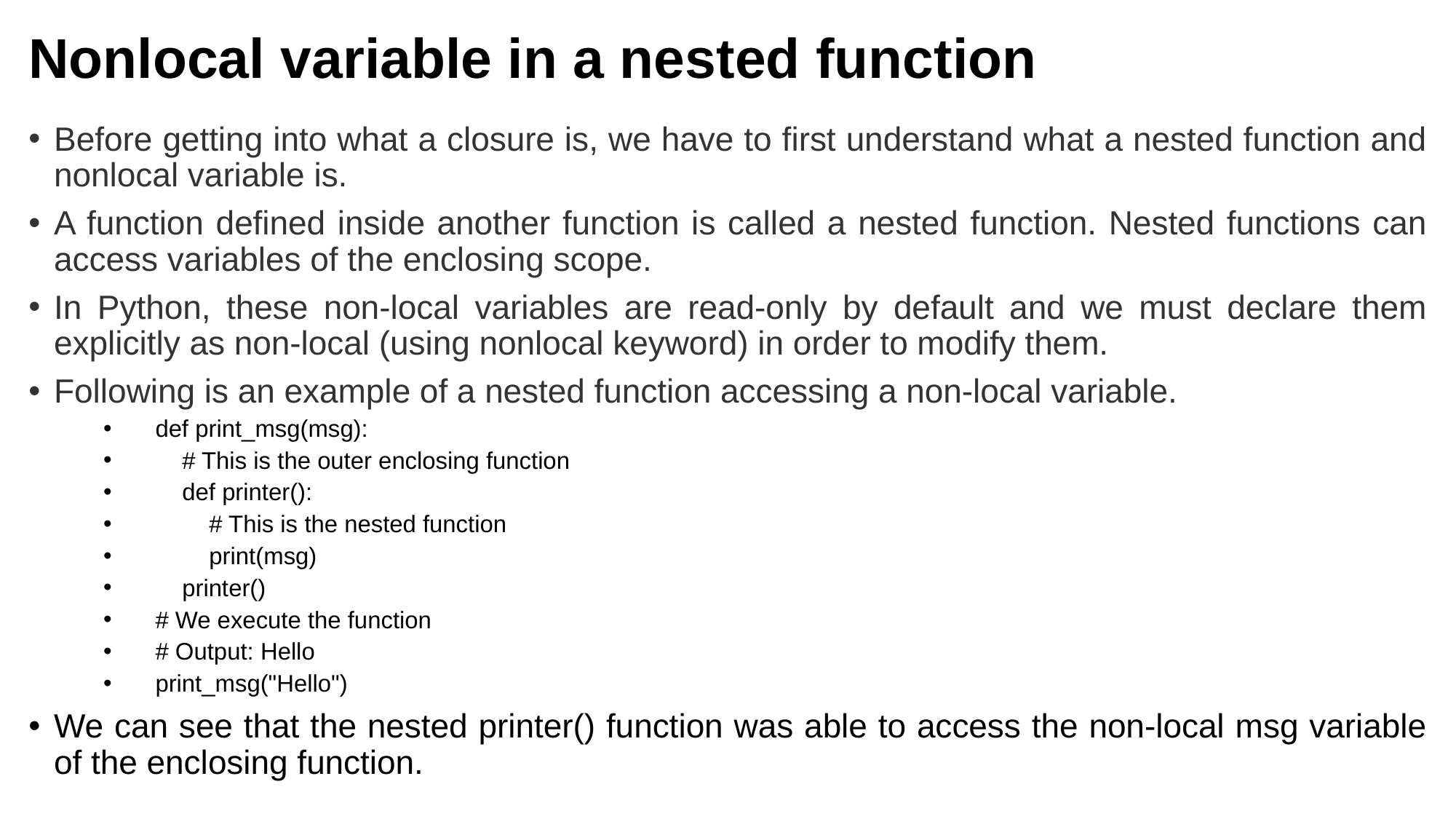

# Nonlocal variable in a nested function
Before getting into what a closure is, we have to first understand what a nested function and nonlocal variable is.
A function defined inside another function is called a nested function. Nested functions can access variables of the enclosing scope.
In Python, these non-local variables are read-only by default and we must declare them explicitly as non-local (using nonlocal keyword) in order to modify them.
Following is an example of a nested function accessing a non-local variable.
def print_msg(msg):
    # This is the outer enclosing function
    def printer():
        # This is the nested function
        print(msg)
    printer()
# We execute the function
# Output: Hello
print_msg("Hello")
We can see that the nested printer() function was able to access the non-local msg variable of the enclosing function.